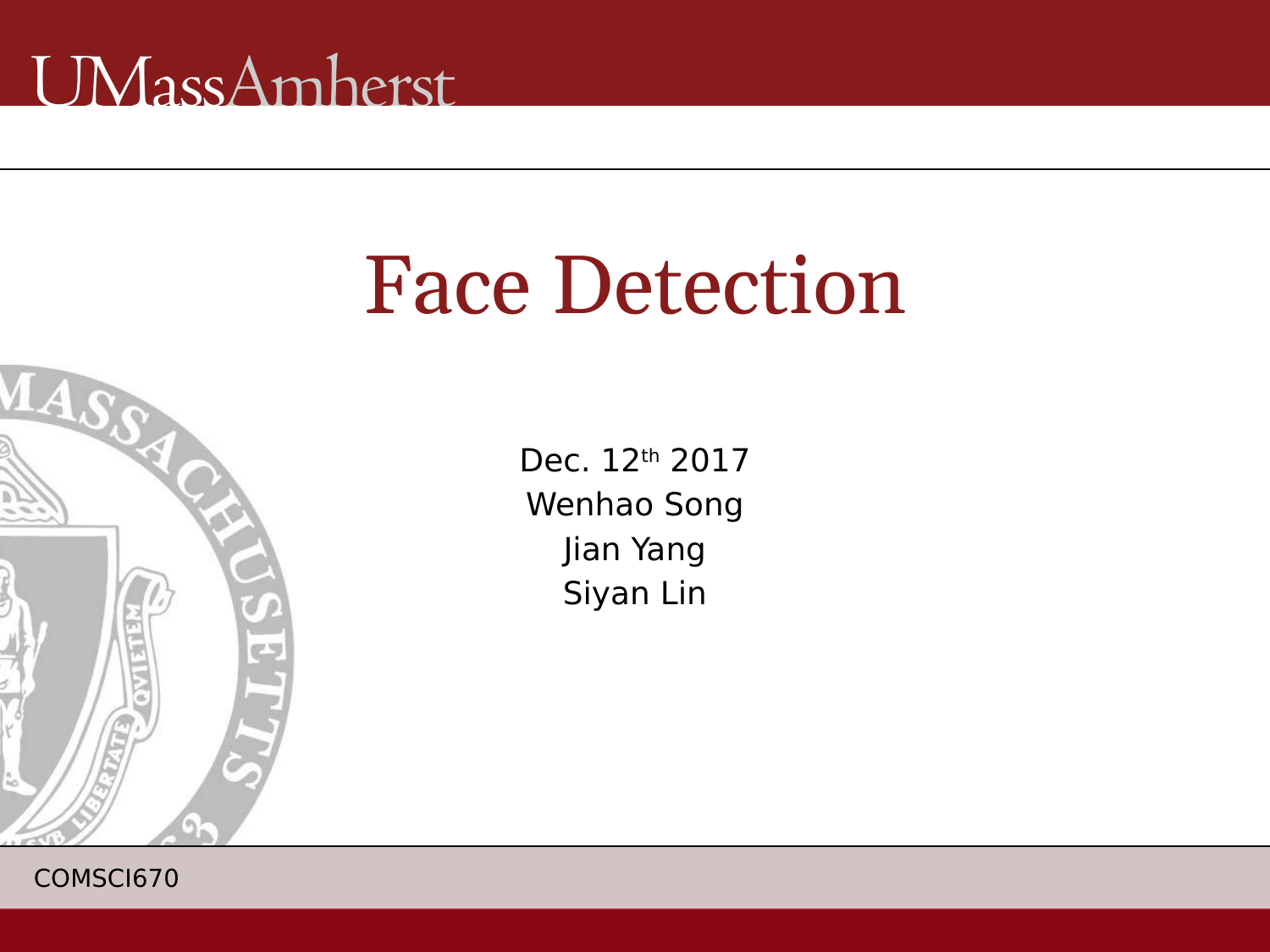

# Face Detection
Dec. 12th 2017
Wenhao Song
Jian Yang
Siyan Lin